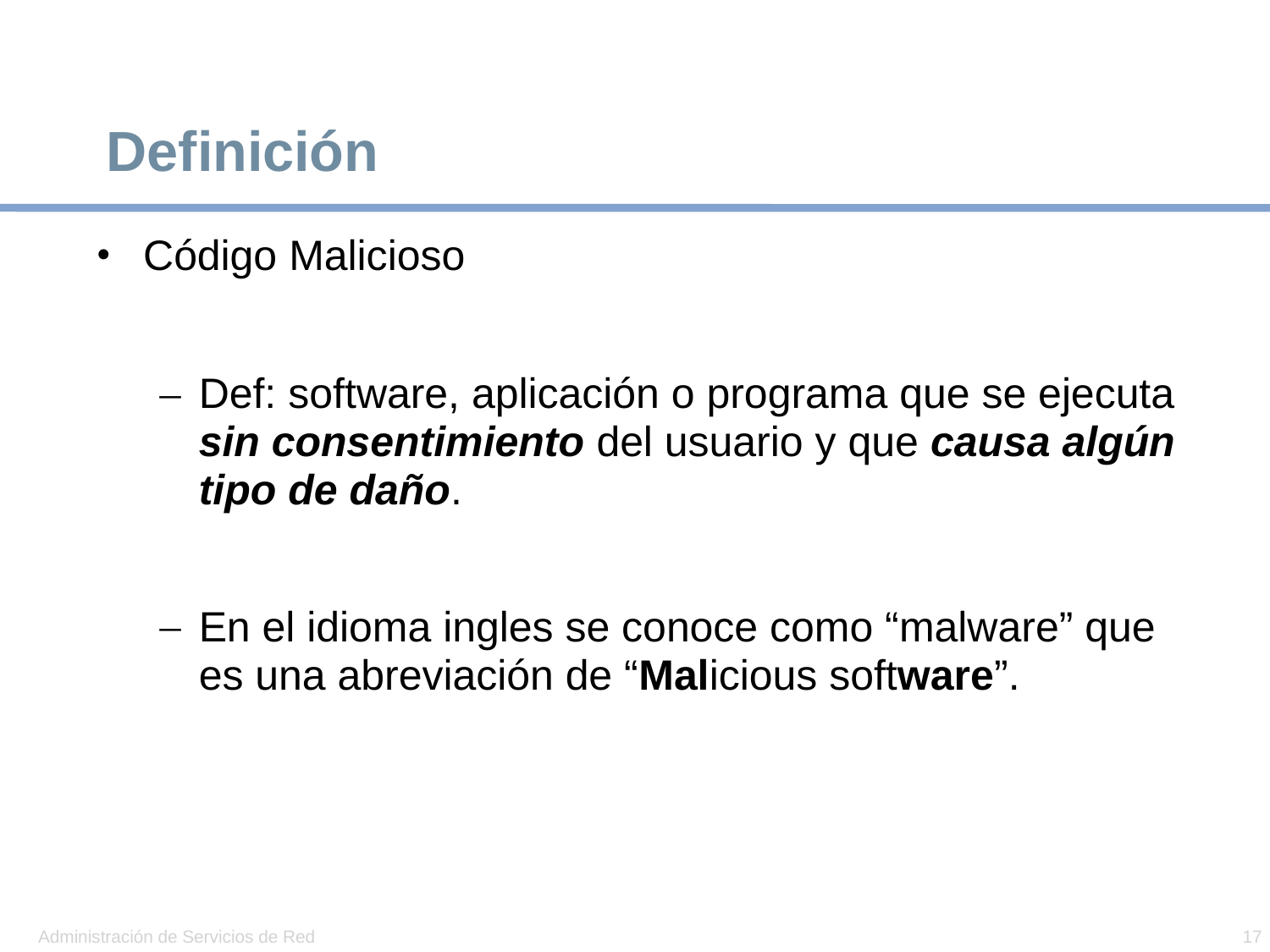

# Definición
Código Malicioso

Def: software, aplicación o programa que se ejecuta sin consentimiento del usuario y que causa algún tipo de daño.

En el idioma ingles se conoce como “malware” que es una abreviación de “Malicious software”.